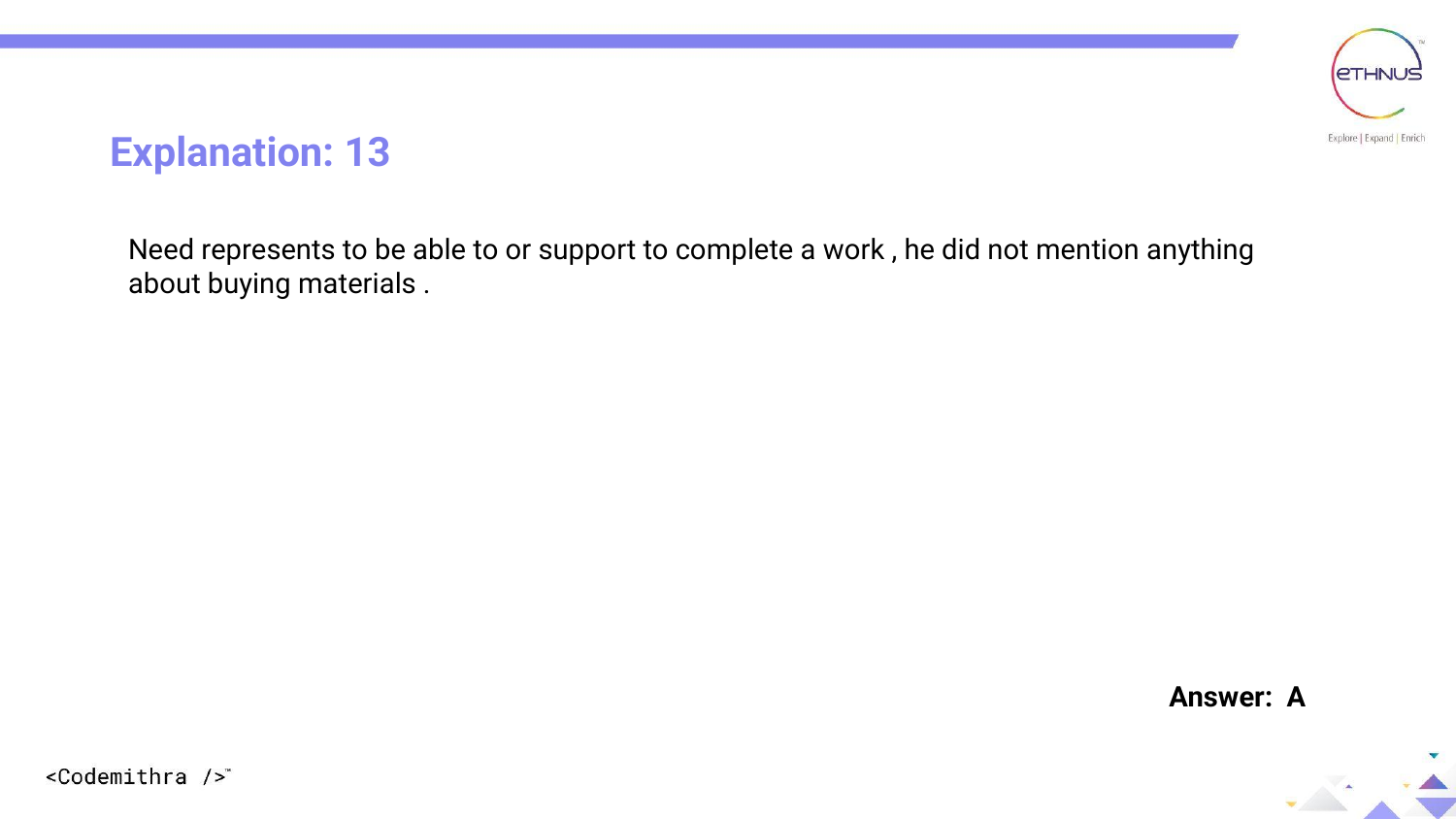

Explanation: 13
Explanation: 12
Need represents to be able to or support to complete a work , he did not mention anything about buying materials .
Answer:  A